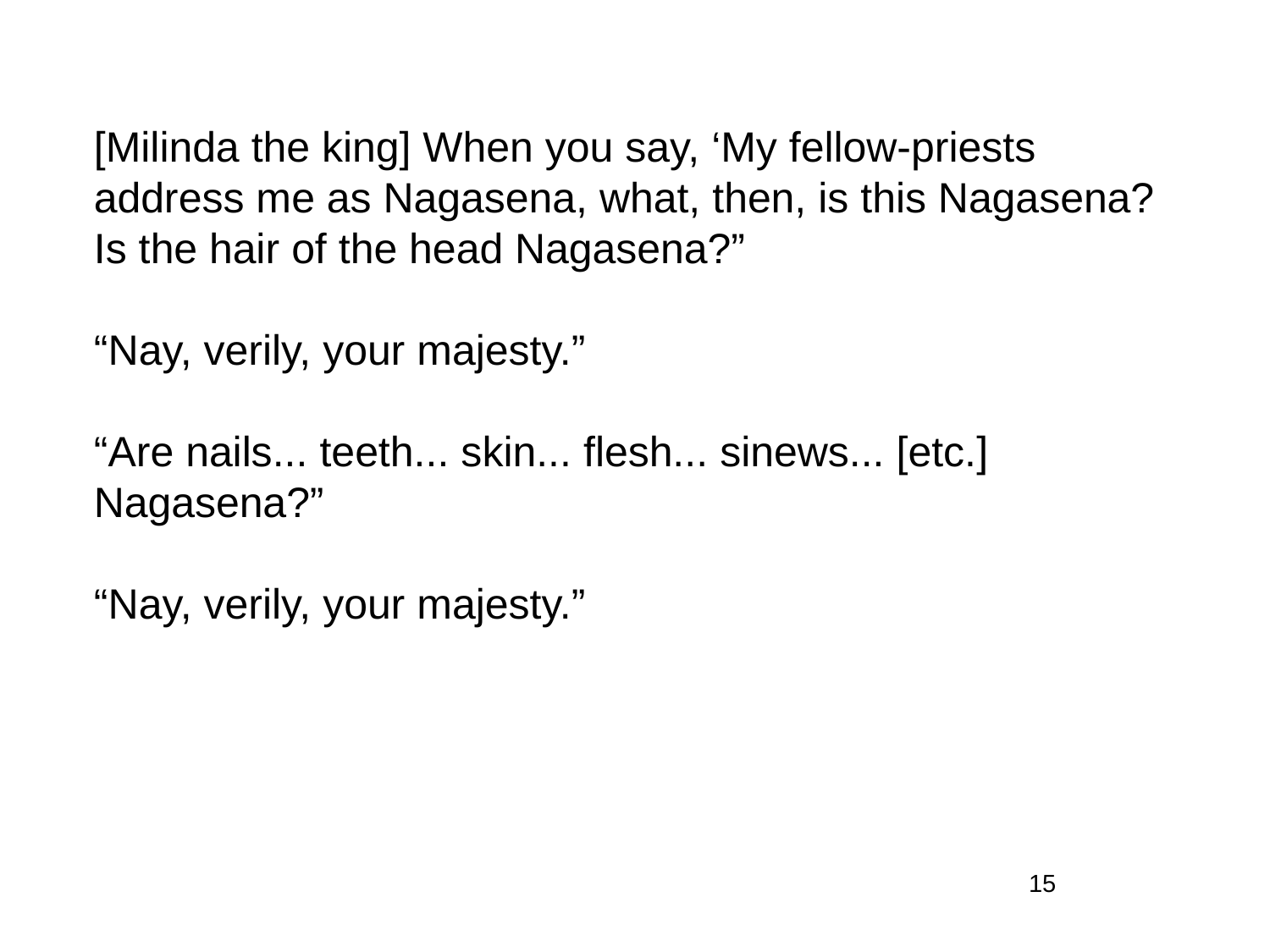

[Milinda the king] When you say, ‘My fellow-priests address me as Nagasena, what, then, is this Nagasena? Is the hair of the head Nagasena?”

“Nay, verily, your majesty.”

“Are nails... teeth... skin... flesh... sinews... [etc.] Nagasena?”

“Nay, verily, your majesty.”
15